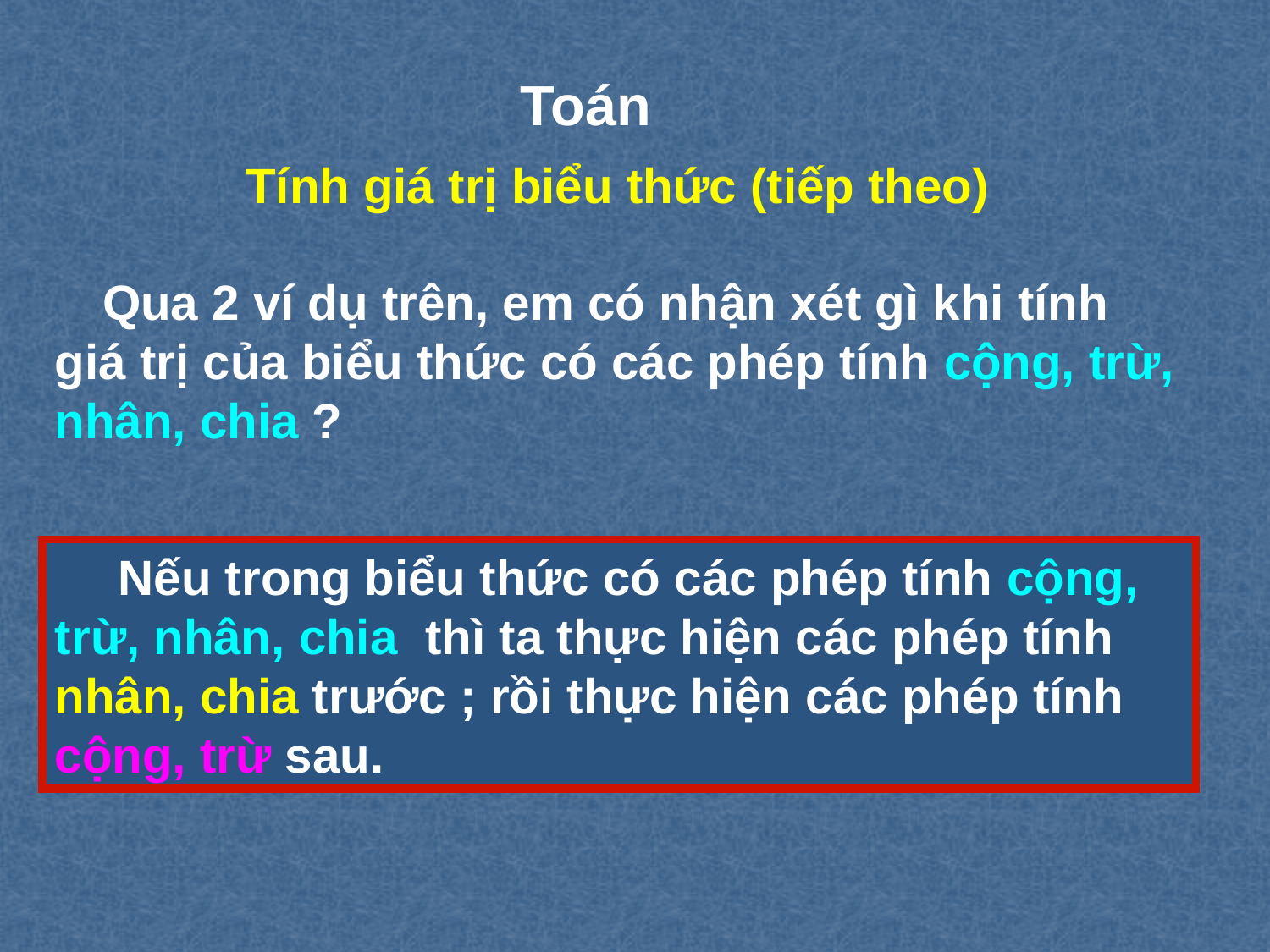

Toán
Tính giá trị biểu thức (tiếp theo)
Qua 2 ví dụ trên, em có nhận xét gì khi tính giá trị của biểu thức có các phép tính cộng, trừ, nhân, chia ?
Nếu trong biểu thức có các phép tính cộng, trừ, nhân, chia  thì ta thực hiện các phép tính nhân, chia trước ; rồi thực hiện các phép tính cộng, trừ sau.